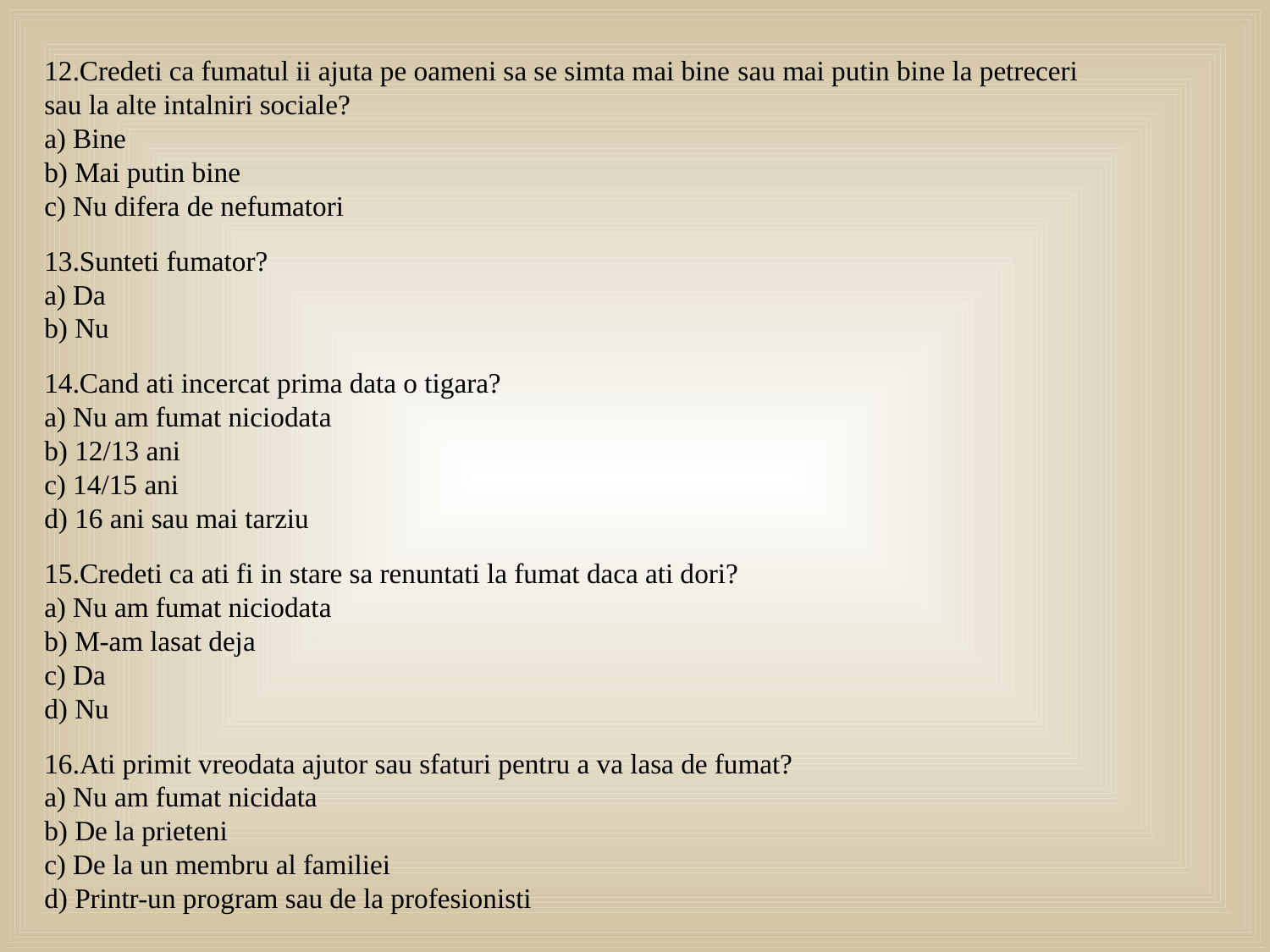

12.Credeti ca fumatul ii ajuta pe oameni sa se simta mai bine sau mai putin bine la petreceri
sau la alte intalniri sociale?
a) Bine
b) Mai putin bine
c) Nu difera de nefumatori
13.Sunteti fumator?
a) Da
b) Nu
14.Cand ati incercat prima data o tigara?
a) Nu am fumat niciodata
b) 12/13 ani
c) 14/15 ani
d) 16 ani sau mai tarziu
15.Credeti ca ati fi in stare sa renuntati la fumat daca ati dori?
a) Nu am fumat niciodata
b) M-am lasat deja
c) Da
d) Nu
16.Ati primit vreodata ajutor sau sfaturi pentru a va lasa de fumat?
a) Nu am fumat nicidata
b) De la prieteni
c) De la un membru al familiei
d) Printr-un program sau de la profesionisti